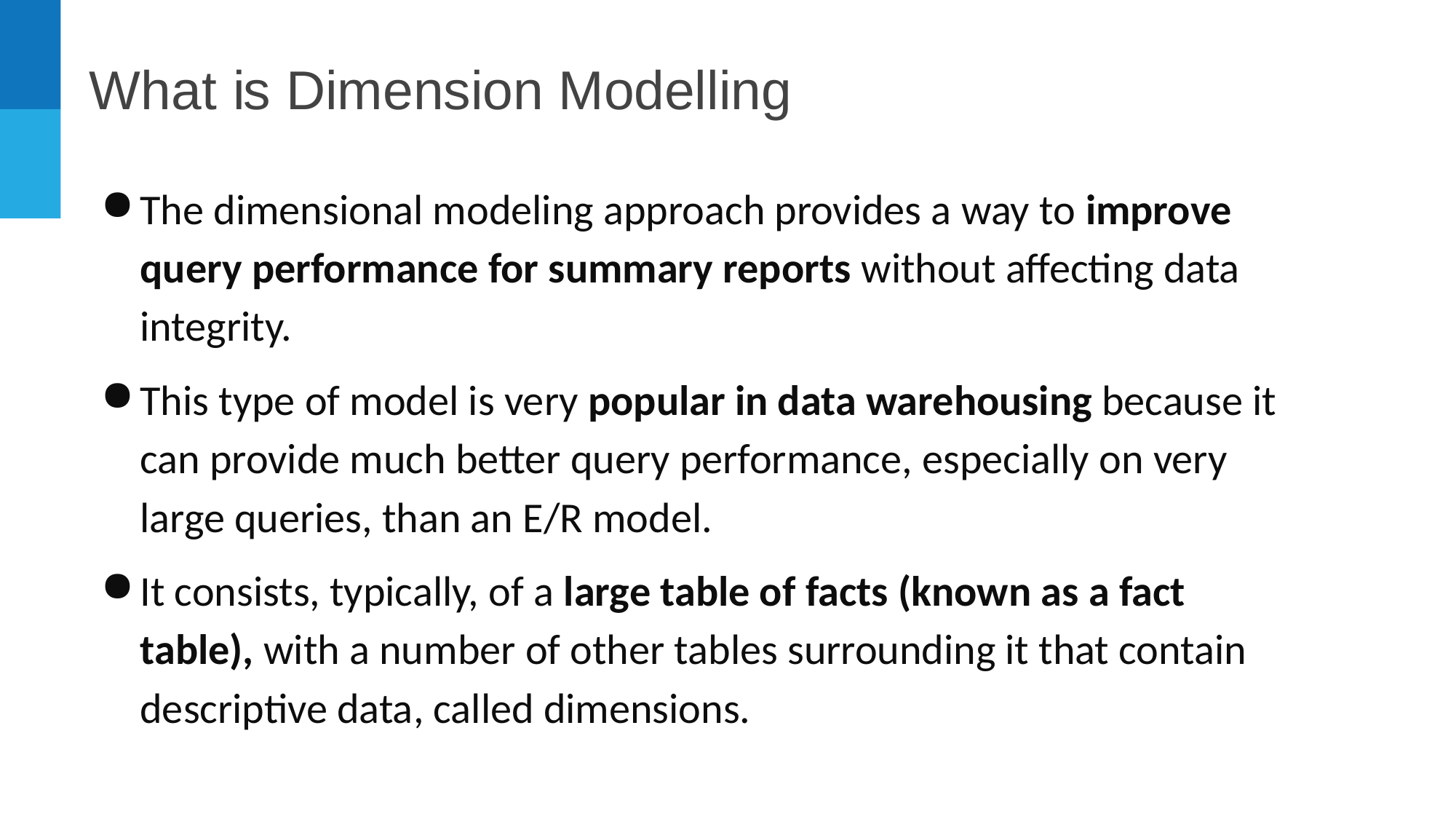

# What is Dimension Modelling
The dimensional modeling approach provides a way to improve query performance for summary reports without affecting data integrity.
This type of model is very popular in data warehousing because it can provide much better query performance, especially on very large queries, than an E/R model.
It consists, typically, of a large table of facts (known as a fact table), with a number of other tables surrounding it that contain descriptive data, called dimensions.